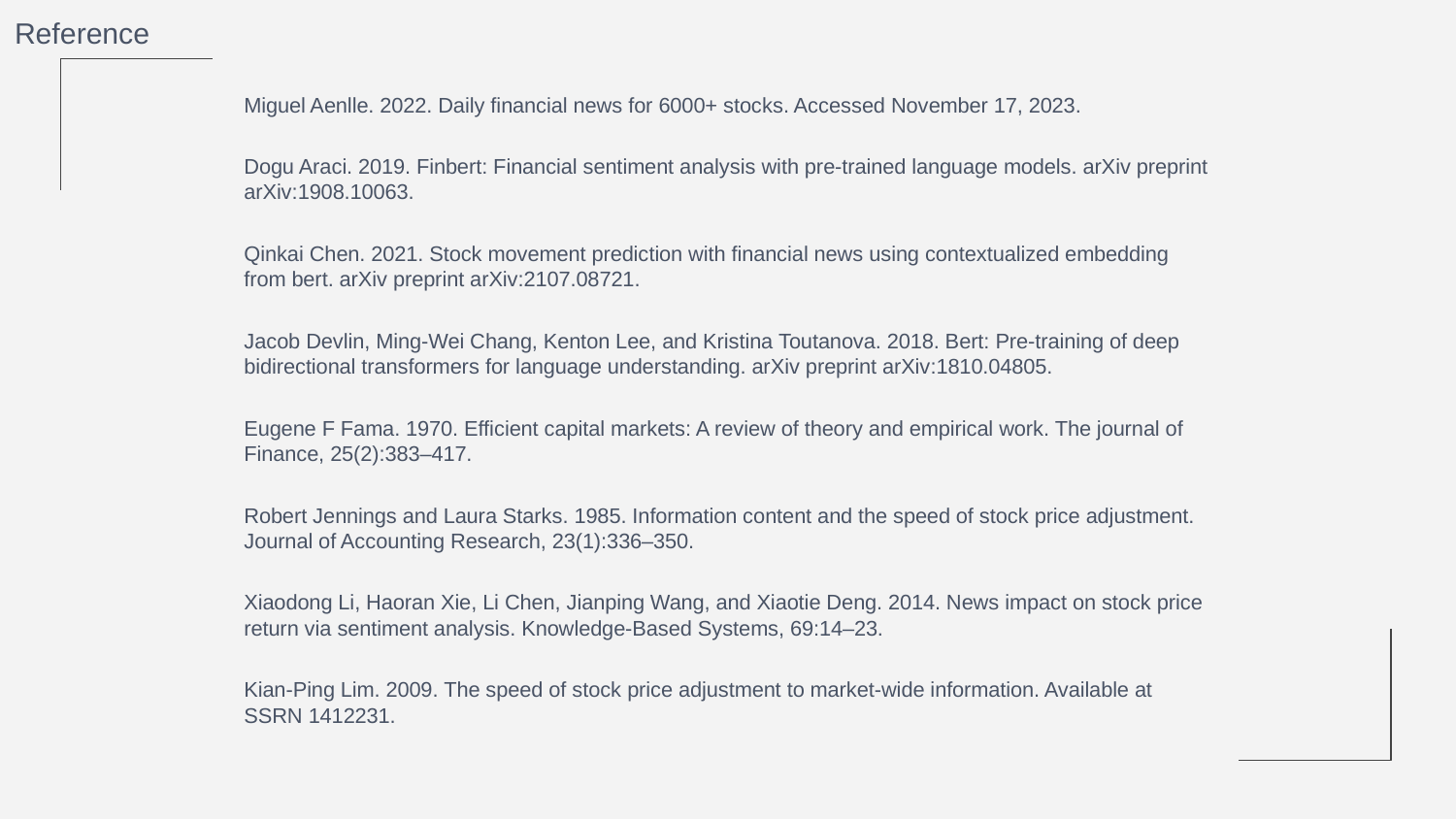

Reference

Miguel Aenlle. 2022. Daily financial news for 6000+ stocks. Accessed November 17, 2023.

Dogu Araci. 2019. Finbert: Financial sentiment analysis with pre-trained language models. arXiv preprint arXiv:1908.10063.

Qinkai Chen. 2021. Stock movement prediction with financial news using contextualized embedding from bert. arXiv preprint arXiv:2107.08721.

Jacob Devlin, Ming-Wei Chang, Kenton Lee, and Kristina Toutanova. 2018. Bert: Pre-training of deep bidirectional transformers for language understanding. arXiv preprint arXiv:1810.04805.

Eugene F Fama. 1970. Efficient capital markets: A review of theory and empirical work. The journal of Finance, 25(2):383–417.

Robert Jennings and Laura Starks. 1985. Information content and the speed of stock price adjustment. Journal of Accounting Research, 23(1):336–350.

Xiaodong Li, Haoran Xie, Li Chen, Jianping Wang, and Xiaotie Deng. 2014. News impact on stock price return via sentiment analysis. Knowledge-Based Systems, 69:14–23.

Kian-Ping Lim. 2009. The speed of stock price adjustment to market-wide information. Available at SSRN 1412231.